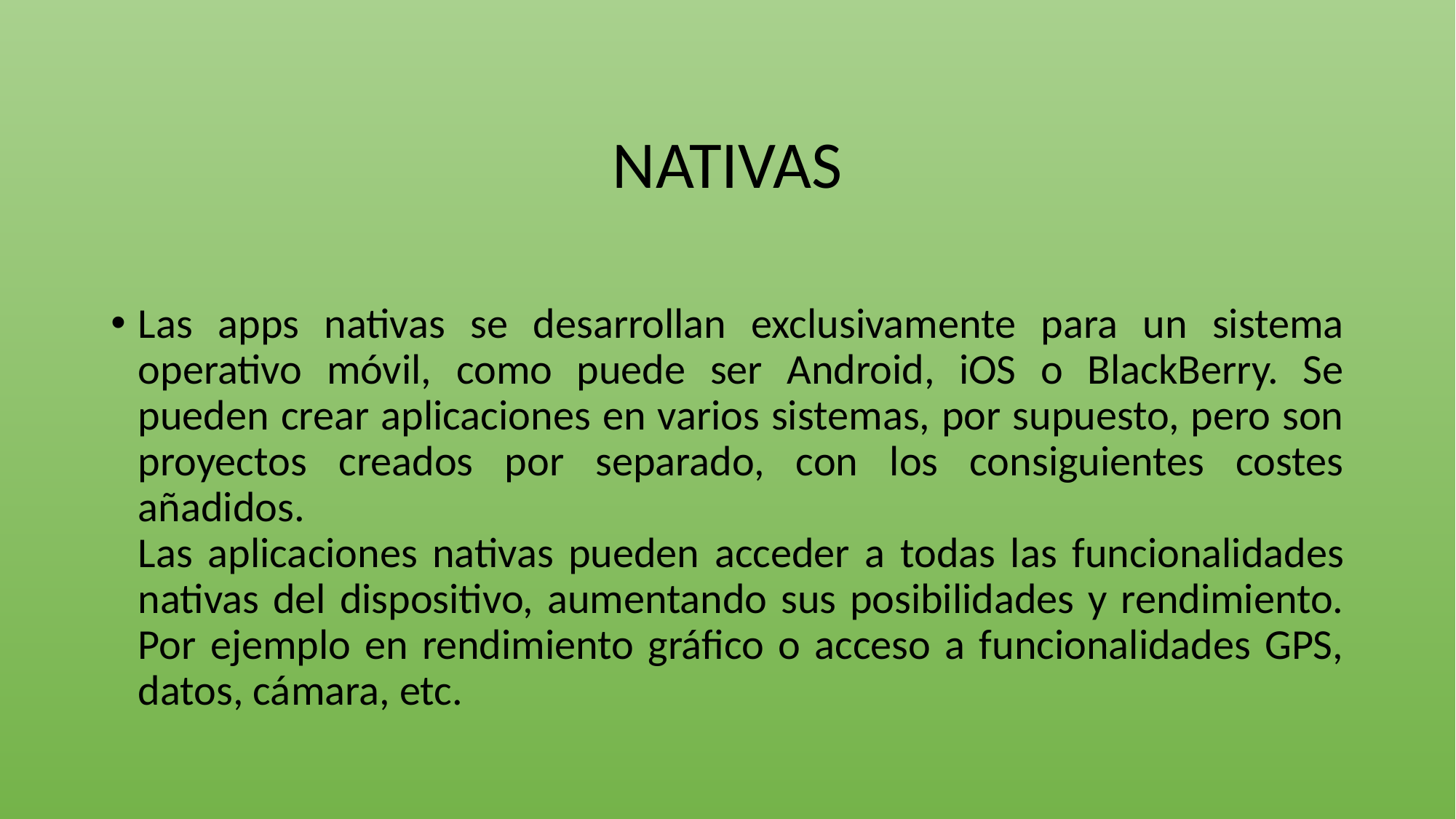

# NATIVAS
Las apps nativas se desarrollan exclusivamente para un sistema operativo móvil, como puede ser Android, iOS o BlackBerry. Se pueden crear aplicaciones en varios sistemas, por supuesto, pero son proyectos creados por separado, con los consiguientes costes añadidos.
Las aplicaciones nativas pueden acceder a todas las funcionalidades nativas del dispositivo, aumentando sus posibilidades y rendimiento. Por ejemplo en rendimiento gráfico o acceso a funcionalidades GPS, datos, cámara, etc.